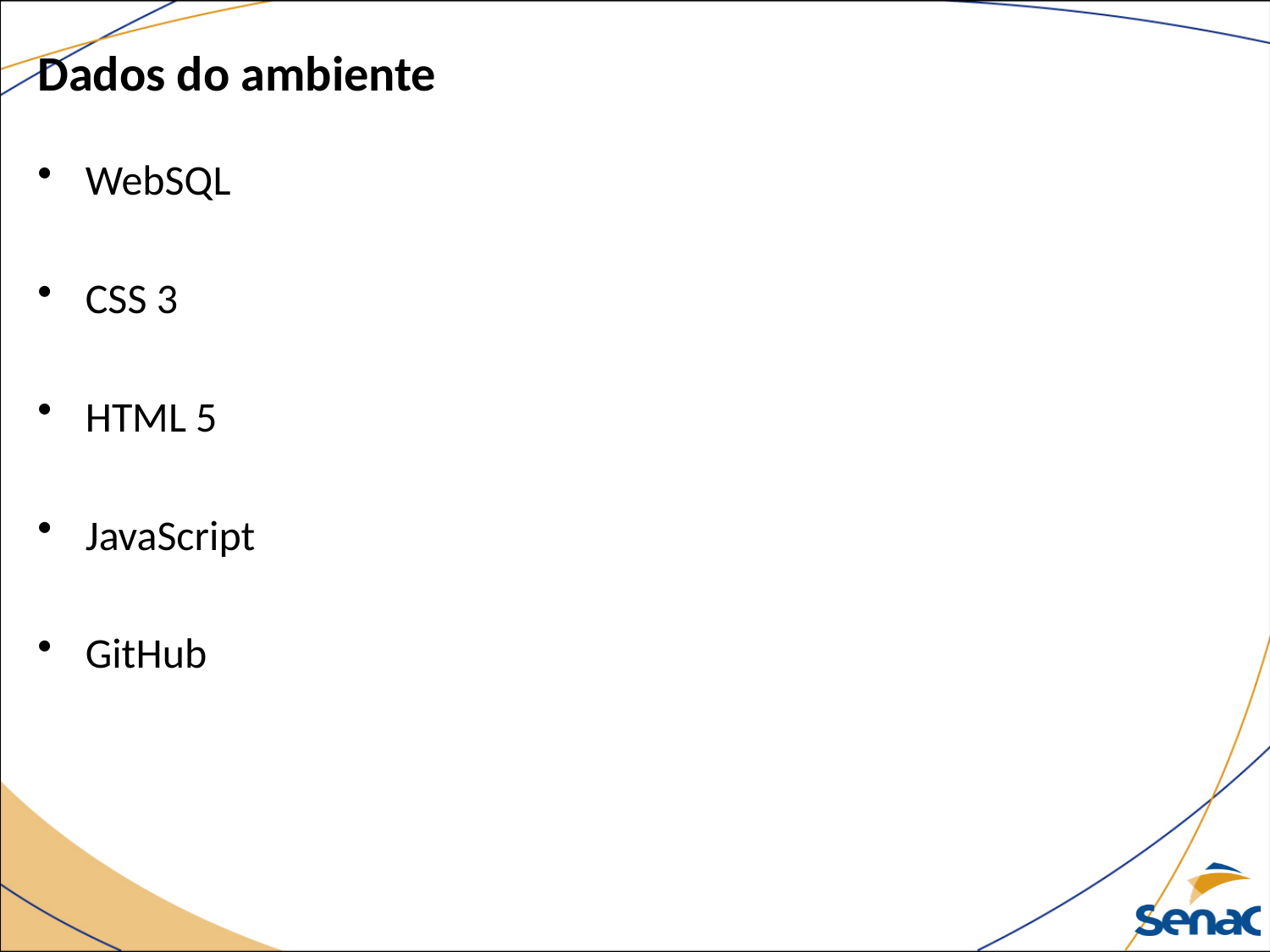

# Dados do ambiente
WebSQL

CSS 3

HTML 5

JavaScript

GitHub